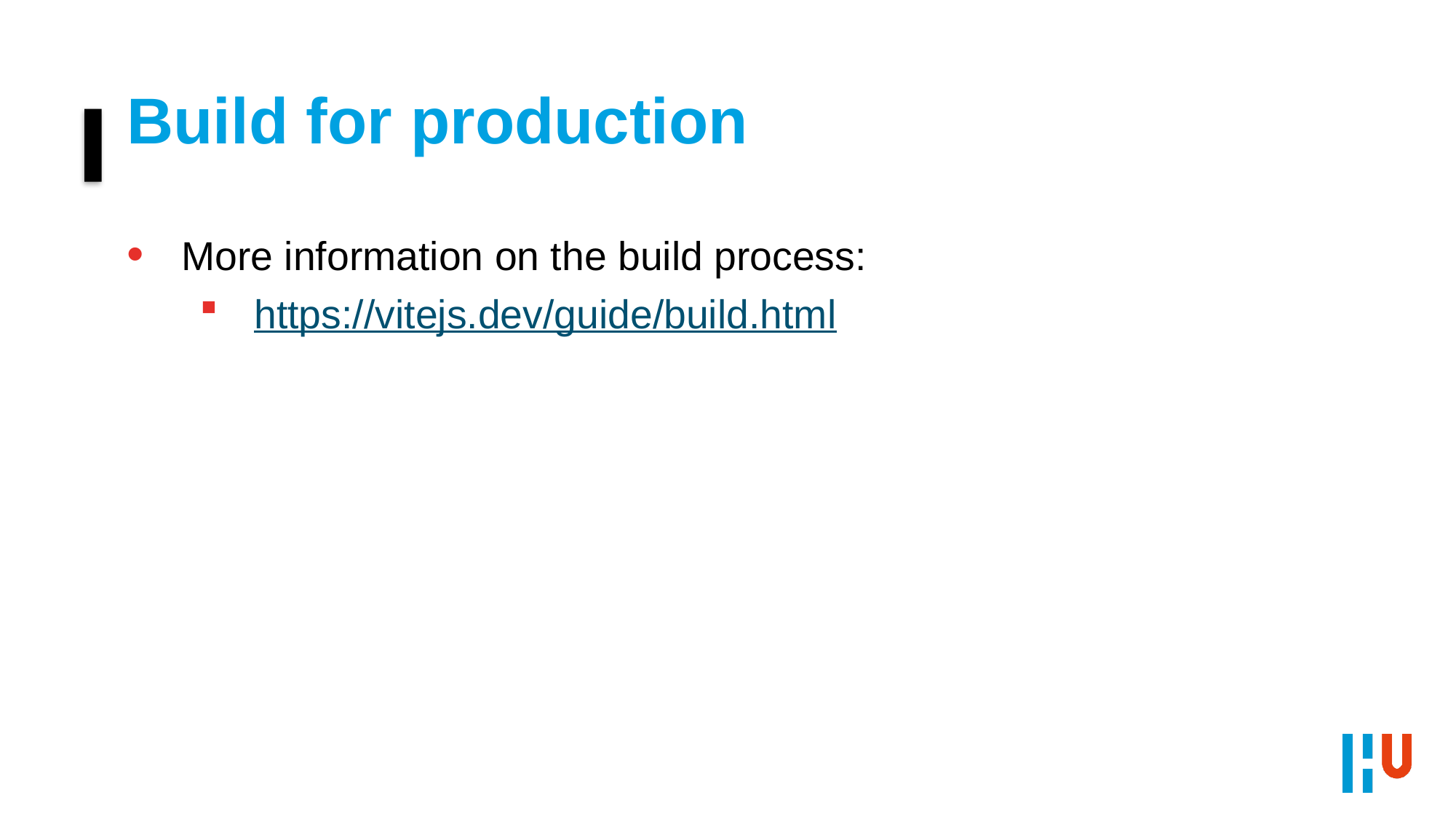

# Build for production
More information on the build process:
https://vitejs.dev/guide/build.html